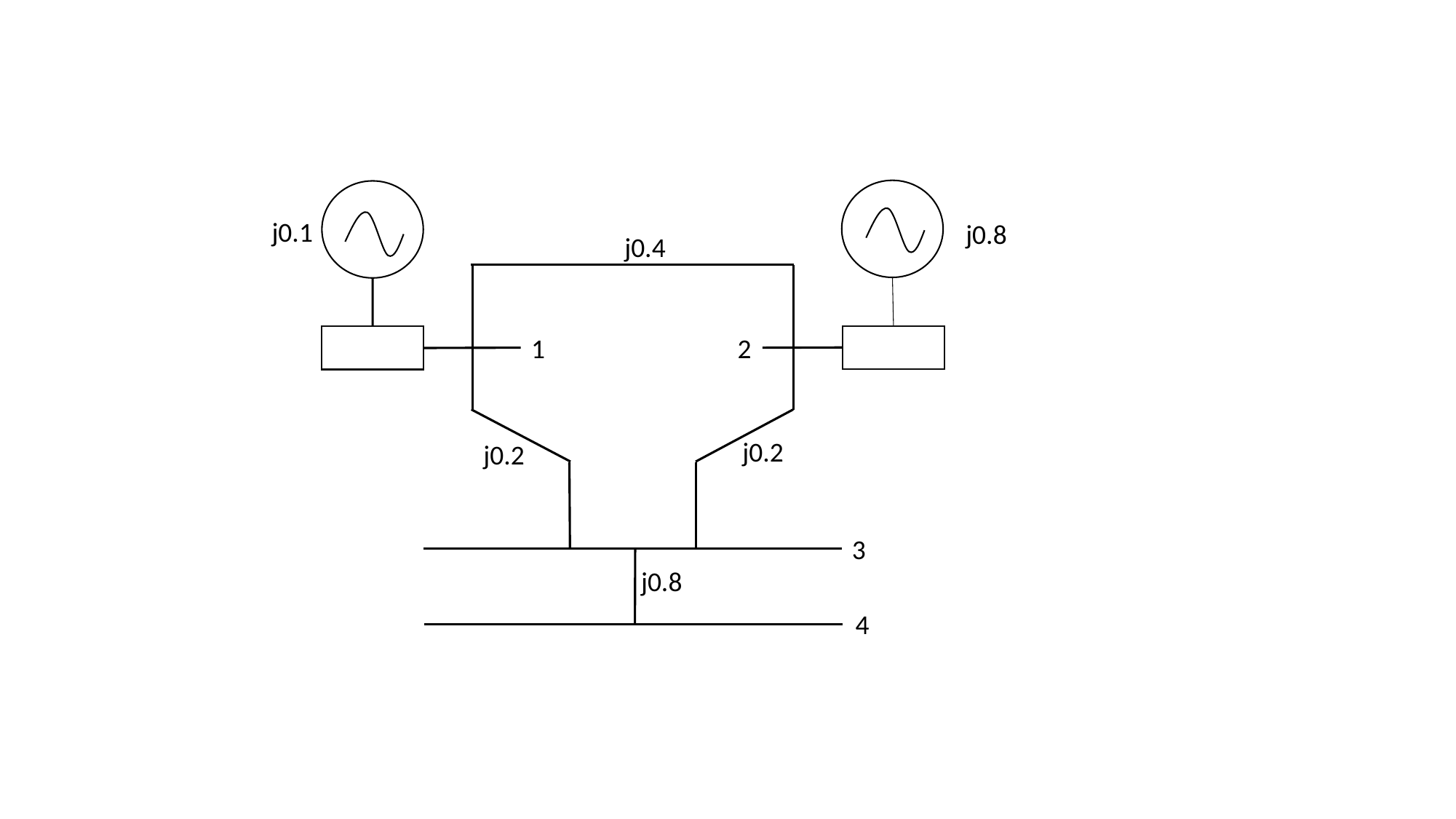

j0.1
j0.8

j0.4
1
2

j0.2
j0.2
3
j0.8
4